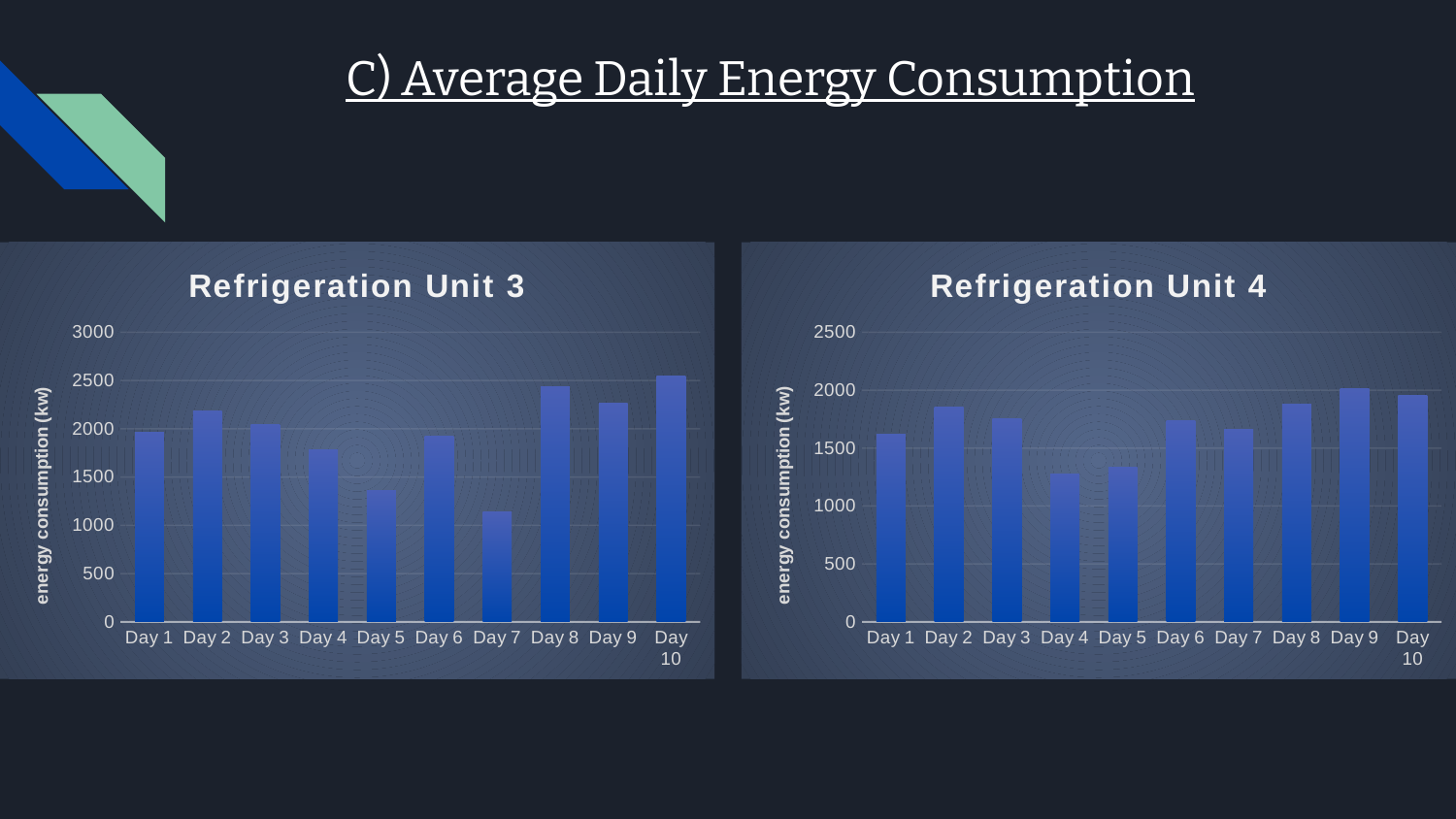

C) Average Daily Energy Consumption

### Chart:

| Category | Refrigeration Unit 3 |
|---|---|
| Day 1 | 1966.9194999999963 |
| Day 2 | 2182.2595 |
| Day 3 | 2041.725999999998 |
| Day 4 | 1778.9644999999994 |
| Day 5 | 1357.5765000000006 |
| Day 6 | 1926.7619999999995 |
| Day 7 | 1139.759 |
| Day 8 | 2433.7904999999946 |
| Day 9 | 2267.6096666666685 |
| Day 10 | 2543.721666666664 |

### Chart:

| Category | Refrigeration Unit 4 |
|---|---|
| Day 1 | 1615.4204999999972 |
| Day 2 | 1856.6269999999972 |
| Day 3 | 1750.8884999999977 |
| Day 4 | 1278.1984999999993 |
| Day 5 | 1333.0614999999987 |
| Day 6 | 1735.2004999999983 |
| Day 7 | 1664.649999999998 |
| Day 8 | 1878.0274999999992 |
| Day 9 | 2011.958999999998 |
| Day 10 | 1957.3159999999978 |